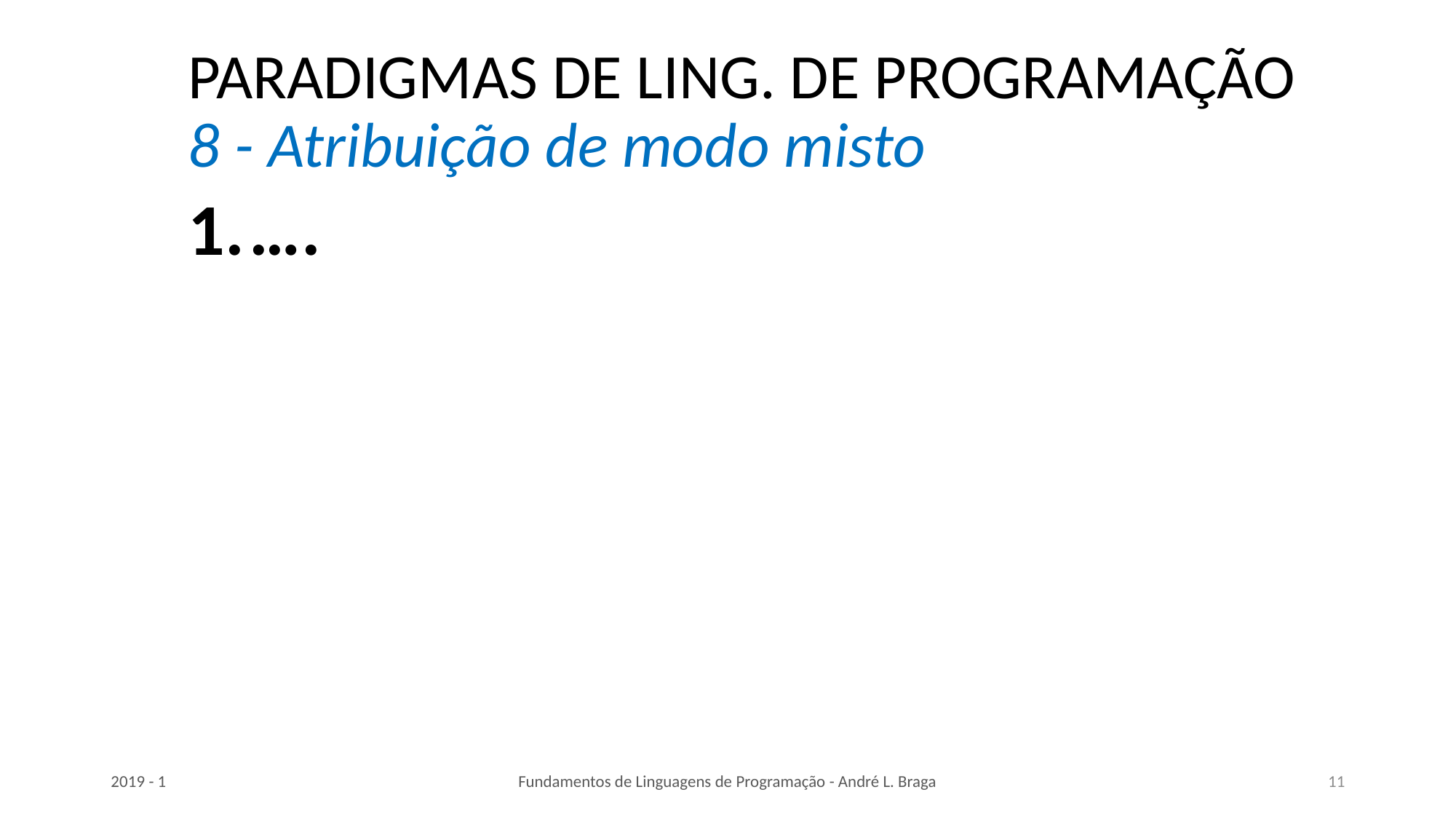

# PARADIGMAS DE LING. DE PROGRAMAÇÃO 8 - Atribuição de modo misto
….
2019 - 1
Fundamentos de Linguagens de Programação - André L. Braga
11